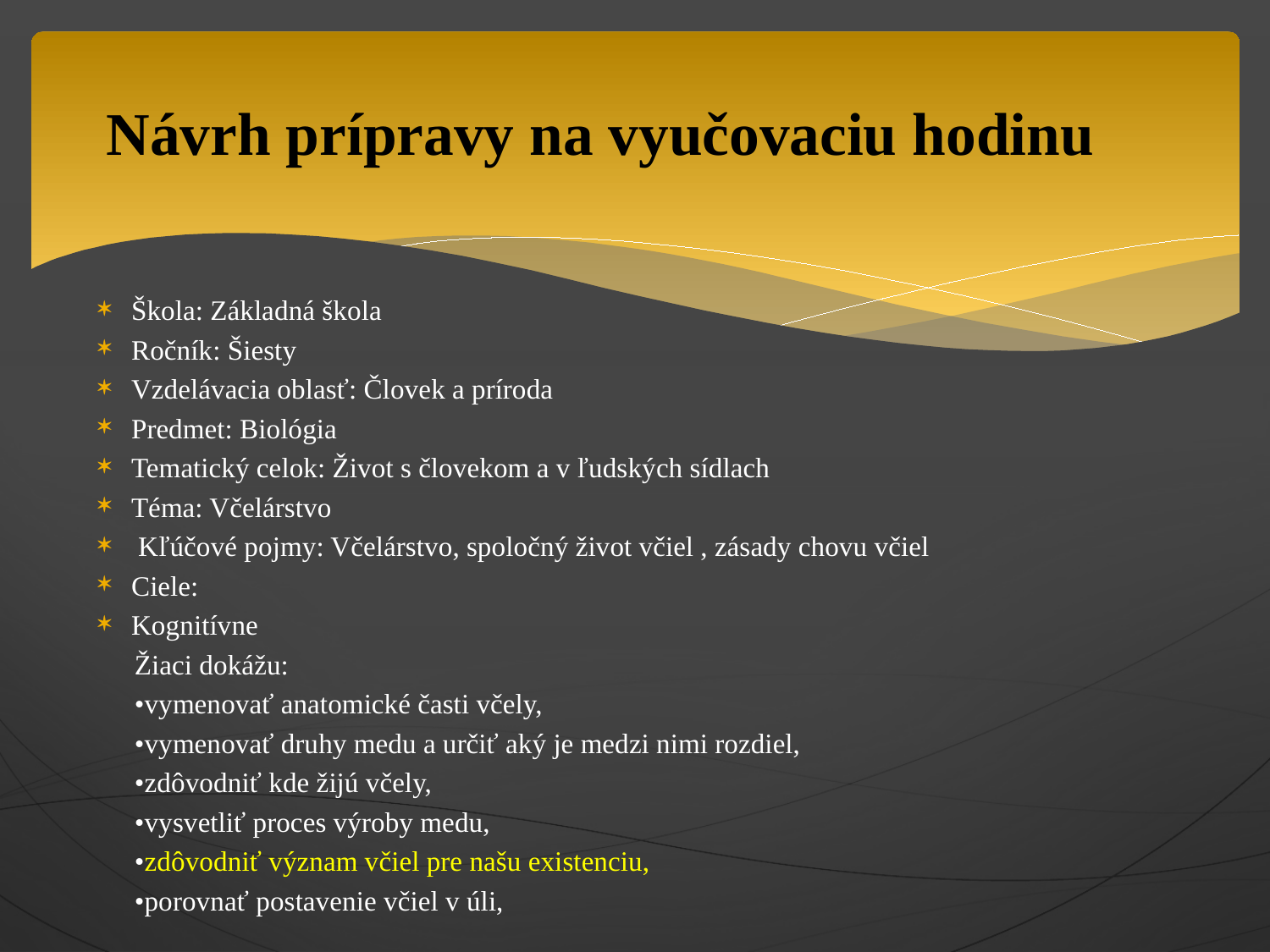

# Návrh prípravy na vyučovaciu hodinu
Škola: Základná škola
Ročník: Šiesty
Vzdelávacia oblasť: Človek a príroda
Predmet: Biológia
Tematický celok: Život s človekom a v ľudských sídlach
Téma: Včelárstvo
 Kľúčové pojmy: Včelárstvo, spoločný život včiel , zásady chovu včiel
Ciele:
Kognitívne
Žiaci dokážu:
		•vymenovať anatomické časti včely,
		•vymenovať druhy medu a určiť aký je medzi nimi rozdiel,
		•zdôvodniť kde žijú včely,
		•vysvetliť proces výroby medu,
		•zdôvodniť význam včiel pre našu existenciu,
		•porovnať postavenie včiel v úli,